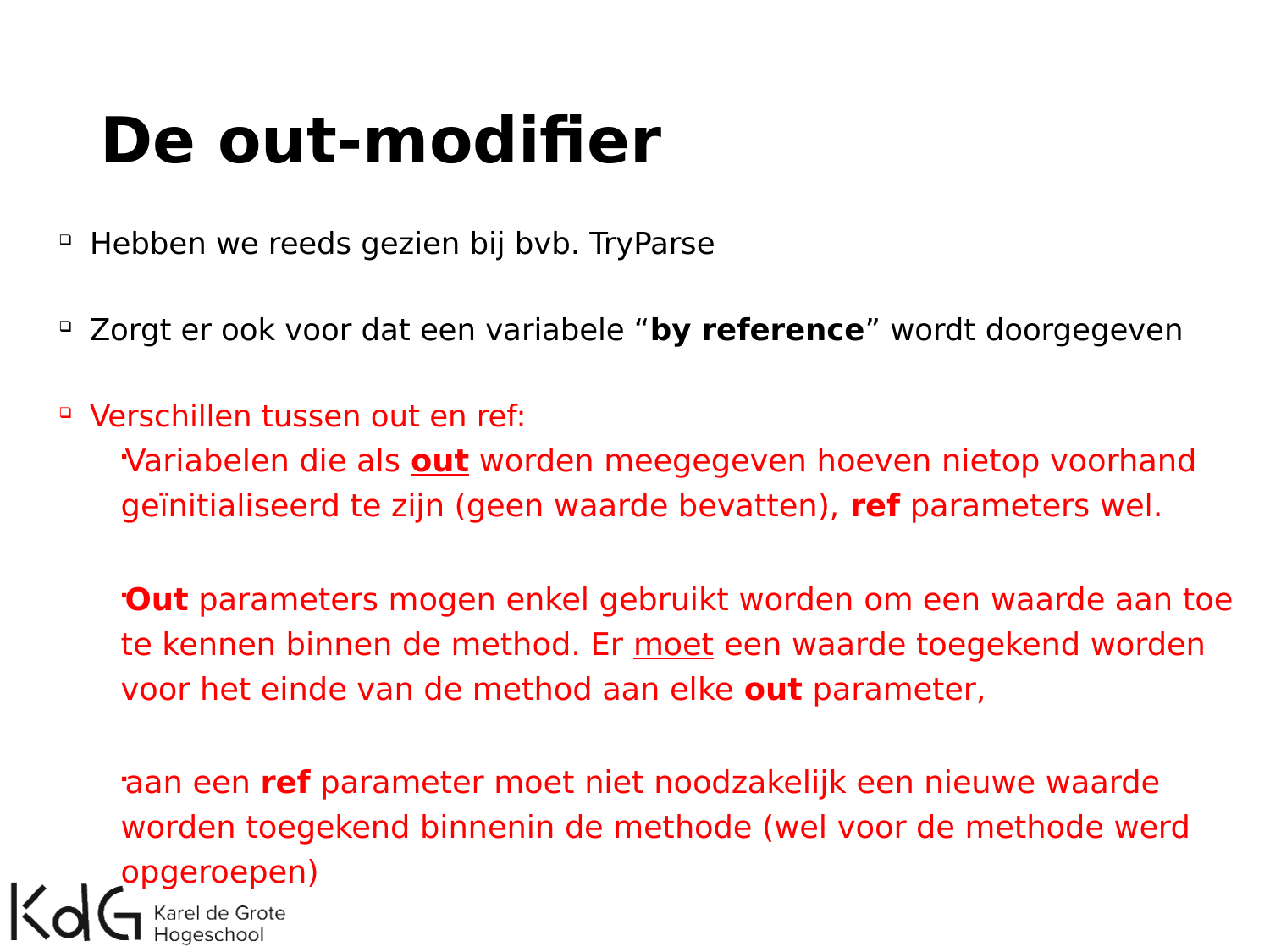

# De out-modifier
Hebben we reeds gezien bij bvb. TryParse

Zorgt er ook voor dat een variabele “by reference” wordt doorgegeven

Verschillen tussen out en ref:
Variabelen die als out worden meegegeven hoeven nietop voorhand geïnitialiseerd te zijn (geen waarde bevatten), ref parameters wel.

Out parameters mogen enkel gebruikt worden om een waarde aan toe te kennen binnen de method. Er moet een waarde toegekend worden voor het einde van de method aan elke out parameter,

aan een ref parameter moet niet noodzakelijk een nieuwe waarde worden toegekend binnenin de methode (wel voor de methode werd opgeroepen)